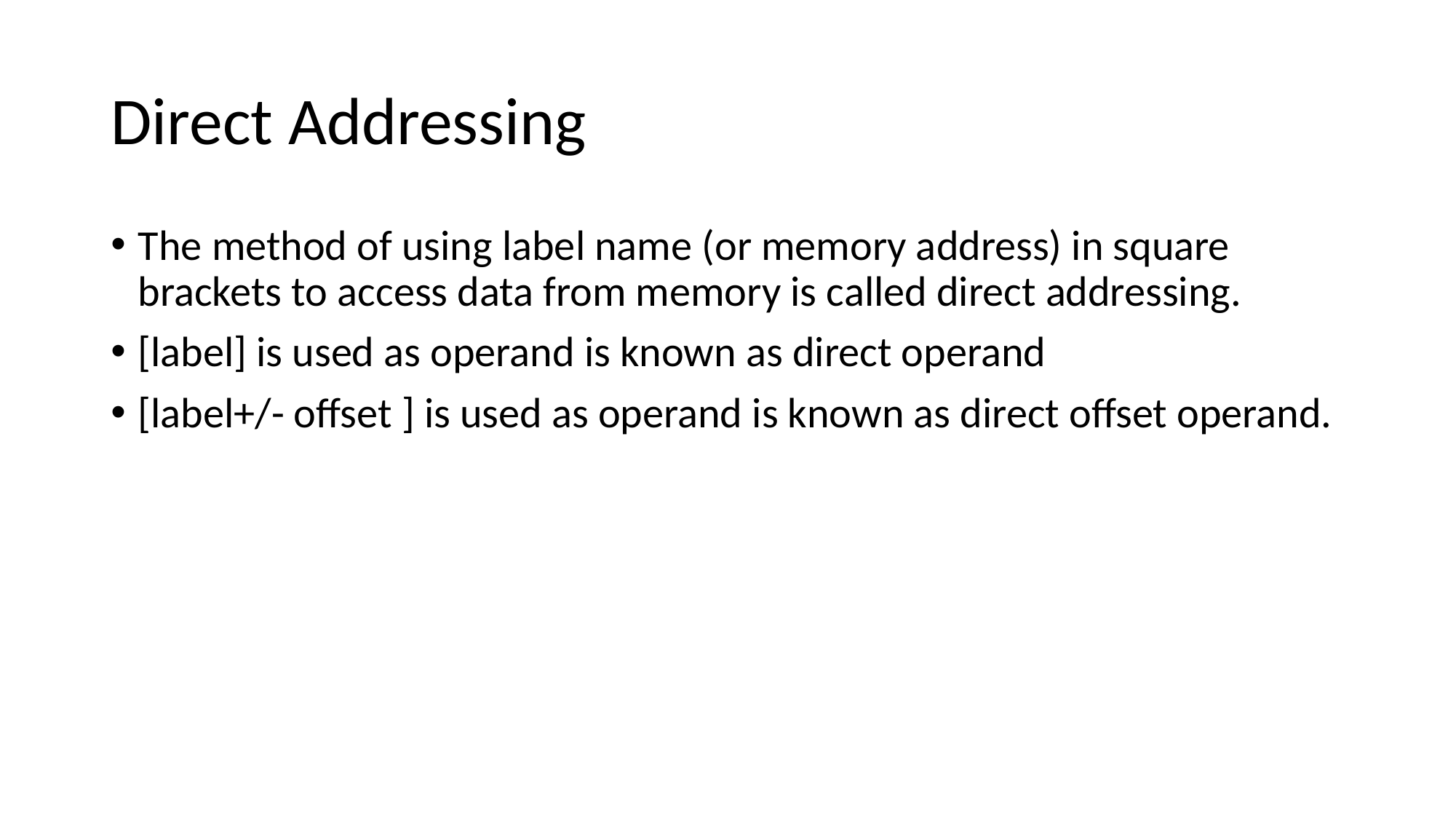

# Direct Addressing
The method of using label name (or memory address) in square brackets to access data from memory is called direct addressing.
[label] is used as operand is known as direct operand
[label+/- offset ] is used as operand is known as direct offset operand.